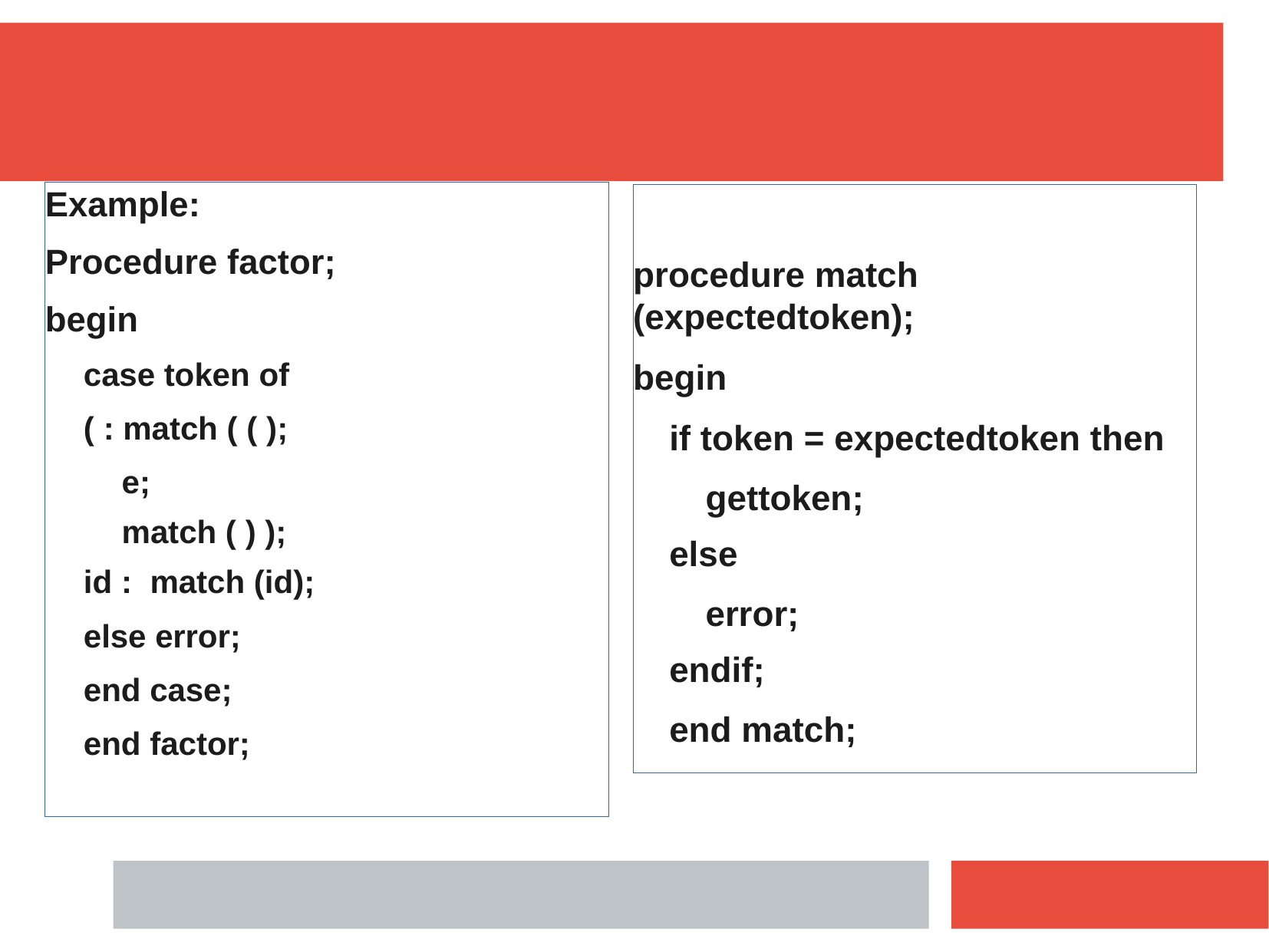

Example:
Procedure factor;
begin
case token of
( : match ( ( );
e;
match ( ) );
id :  match (id);
else error;
end case;
end factor;

procedure match (expectedtoken);
begin
if token = expectedtoken then
gettoken;
else
error;
endif;
end match;